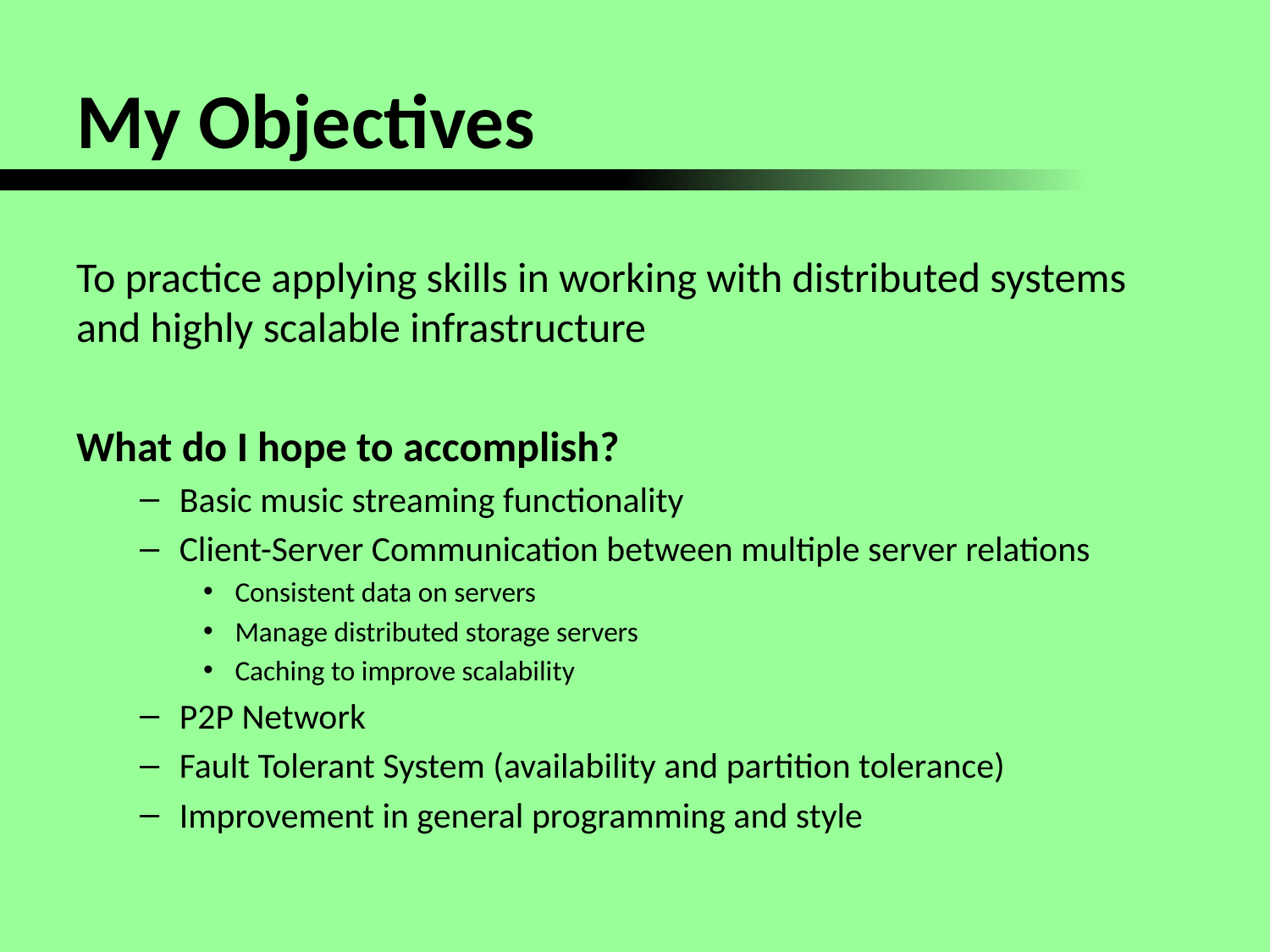

My Objectives

To practice applying skills in working with distributed systems and highly scalable infrastructure

What do I hope to accomplish?
Basic music streaming functionality
Client-Server Communication between multiple server relations
Consistent data on servers
Manage distributed storage servers
Caching to improve scalability
P2P Network
Fault Tolerant System (availability and partition tolerance)
Improvement in general programming and style